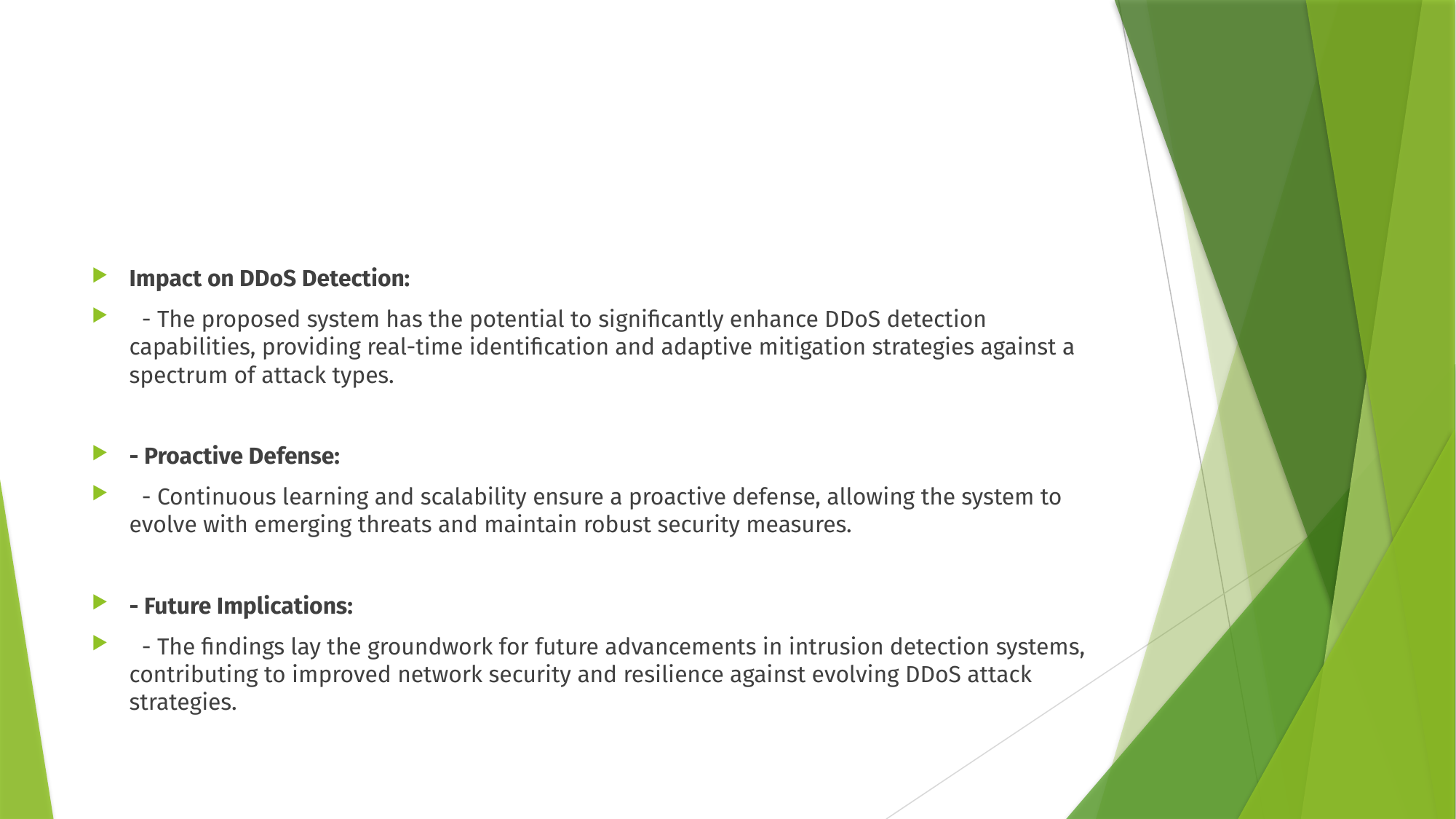

#
Impact on DDoS Detection:
  - The proposed system has the potential to significantly enhance DDoS detection capabilities, providing real-time identification and adaptive mitigation strategies against a spectrum of attack types.

- Proactive Defense:
  - Continuous learning and scalability ensure a proactive defense, allowing the system to evolve with emerging threats and maintain robust security measures.

- Future Implications:
  - The findings lay the groundwork for future advancements in intrusion detection systems, contributing to improved network security and resilience against evolving DDoS attack strategies.